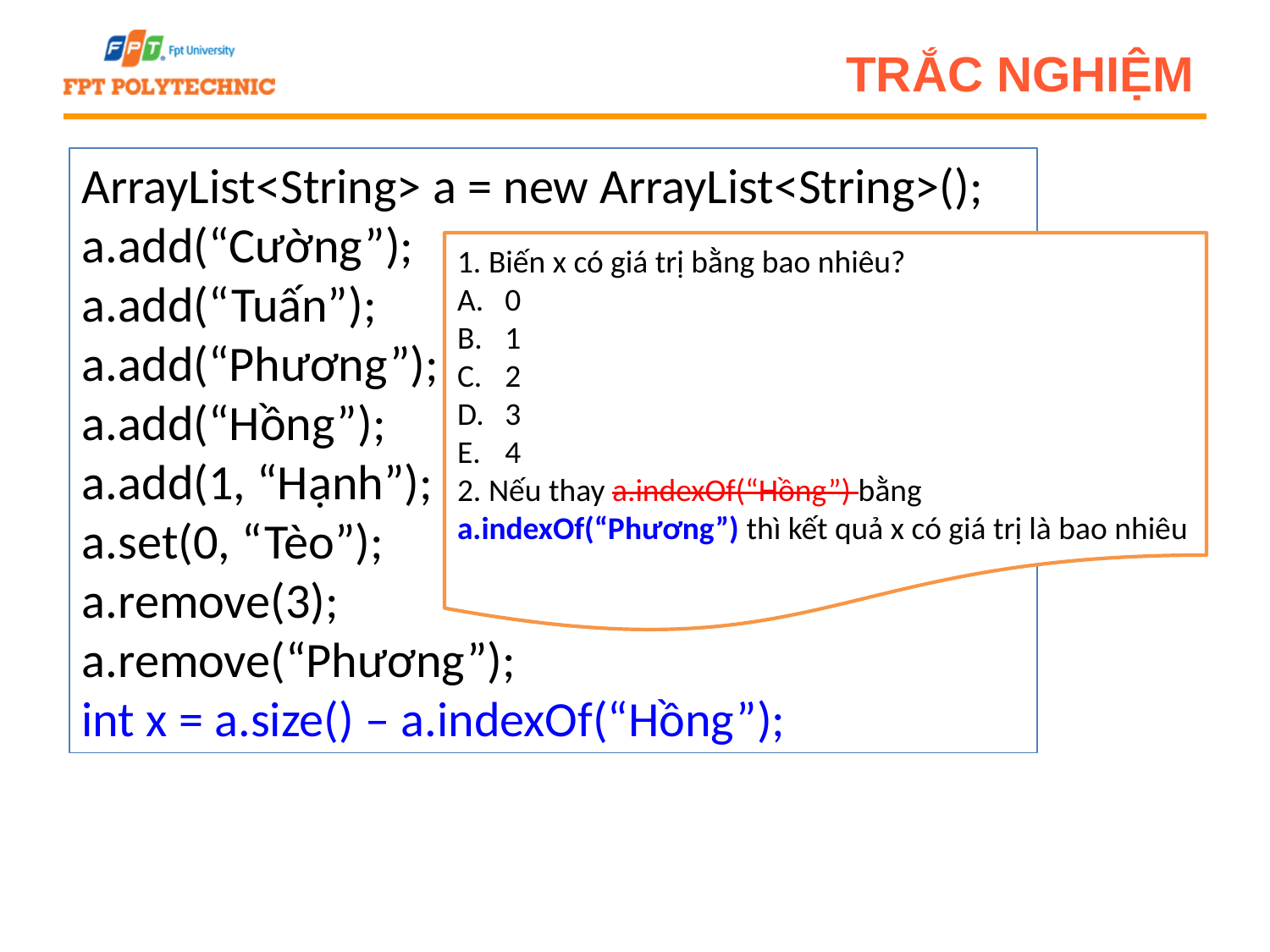

# Trắc nghiệm
ArrayList<String> a = new ArrayList<String>();
a.add(“Cường”);
a.add(“Tuấn”);
a.add(“Phương”);
a.add(“Hồng”);
a.add(1, “Hạnh”);
a.set(0, “Tèo”);
a.remove(3);
a.remove(“Phương”);
int x = a.size() – a.indexOf(“Hồng”);
1. Biến x có giá trị bằng bao nhiêu?
0
1
2
3
4
2. Nếu thay a.indexOf(“Hồng”) bằng a.indexOf(“Phương”) thì kết quả x có giá trị là bao nhiêu